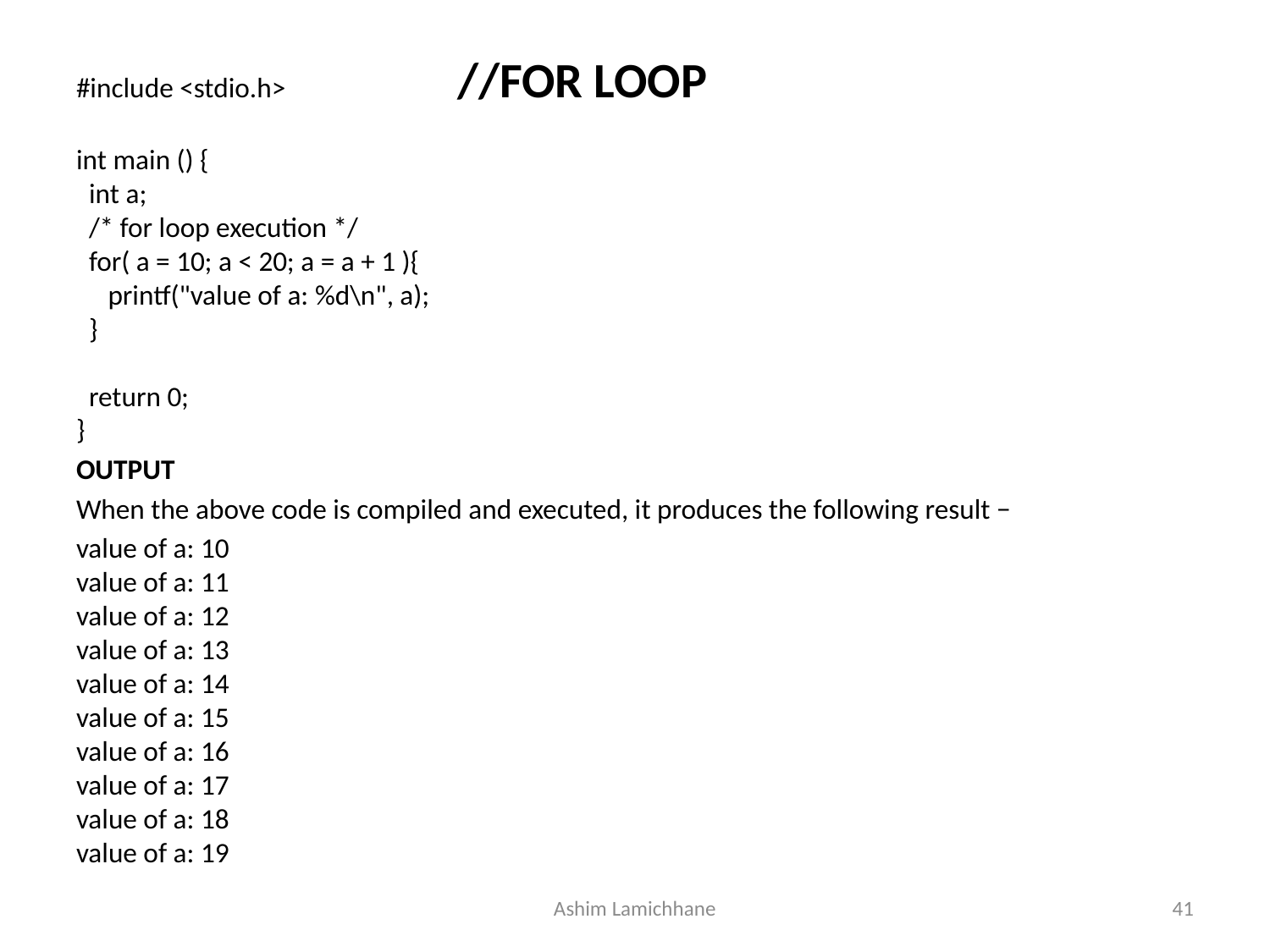

#include <stdio.h>		//FOR LOOP
int main () {
  int a;
  /* for loop execution */
  for( a = 10; a < 20; a = a + 1 ){
     printf("value of a: %d\n", a);
  }
  return 0;
}
OUTPUT
When the above code is compiled and executed, it produces the following result −
value of a: 10
value of a: 11
value of a: 12
value of a: 13
value of a: 14
value of a: 15
value of a: 16
value of a: 17
value of a: 18
value of a: 19

Ashim Lamichhane
41